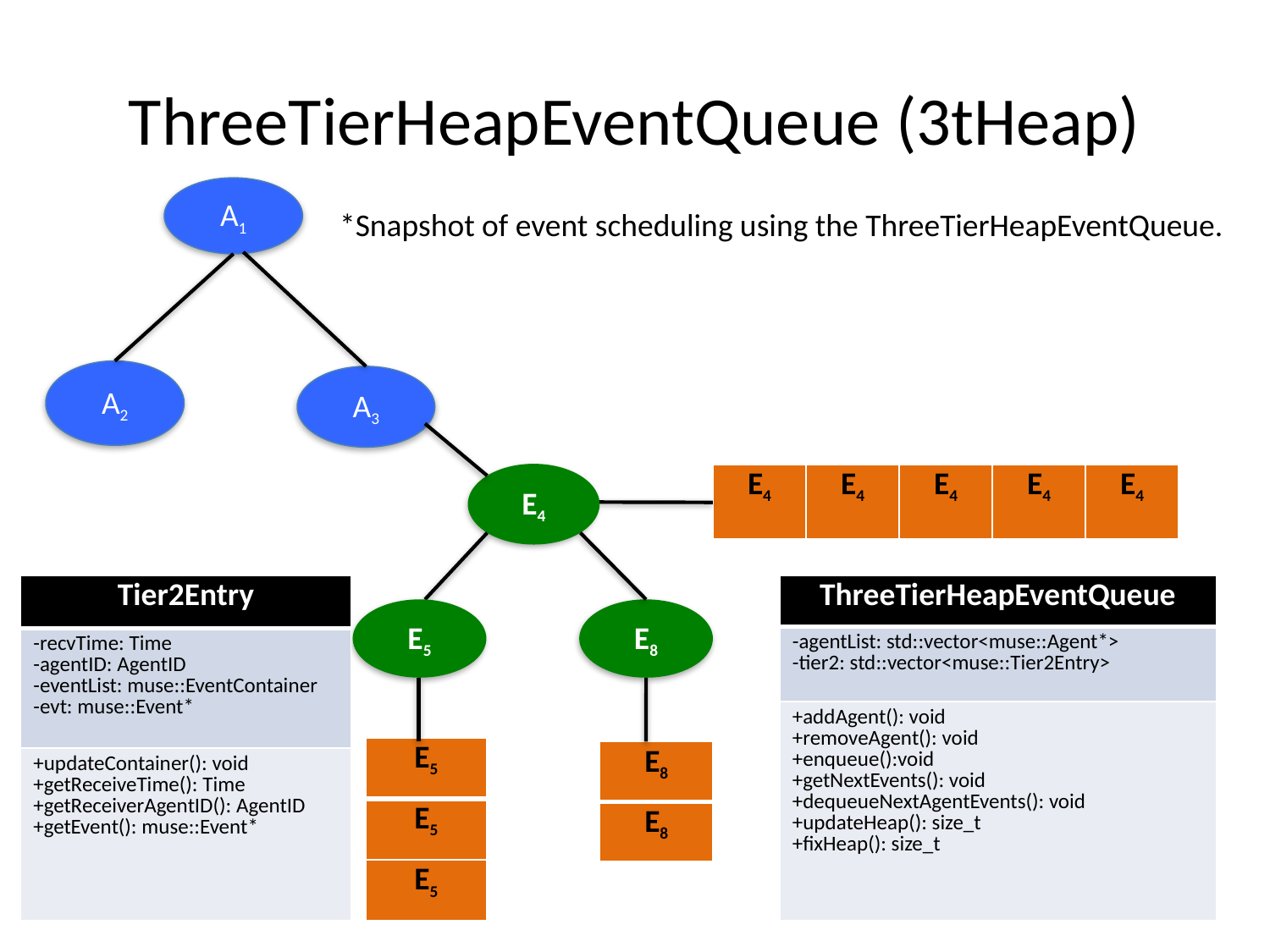

# ThreeTierHeapEventQueue (3tHeap)

A1

*Snapshot of event scheduling using the ThreeTierHeapEventQueue.

A2

A3

E4

| E4 | E4 | E4 | E4 | E4 |
| --- | --- | --- | --- | --- |
| Tier2Entry |
| --- |
| -recvTime: Time -agentID: AgentID -eventList: muse::EventContainer -evt: muse::Event\* |
| +updateContainer(): void +getReceiveTime(): Time +getReceiverAgentID(): AgentID +getEvent(): muse::Event\* |
| ThreeTierHeapEventQueue |
| --- |
| -agentList: std::vector<muse::Agent\*> -tier2: std::vector<muse::Tier2Entry> |
| +addAgent(): void +removeAgent(): void +enqueue():void +getNextEvents(): void +dequeueNextAgentEvents(): void +updateHeap(): size\_t +fixHeap(): size\_t |

E5

E8

| E5 |
| --- |
| E5 |
| E5 |
| E8 |
| --- |
| E8 |